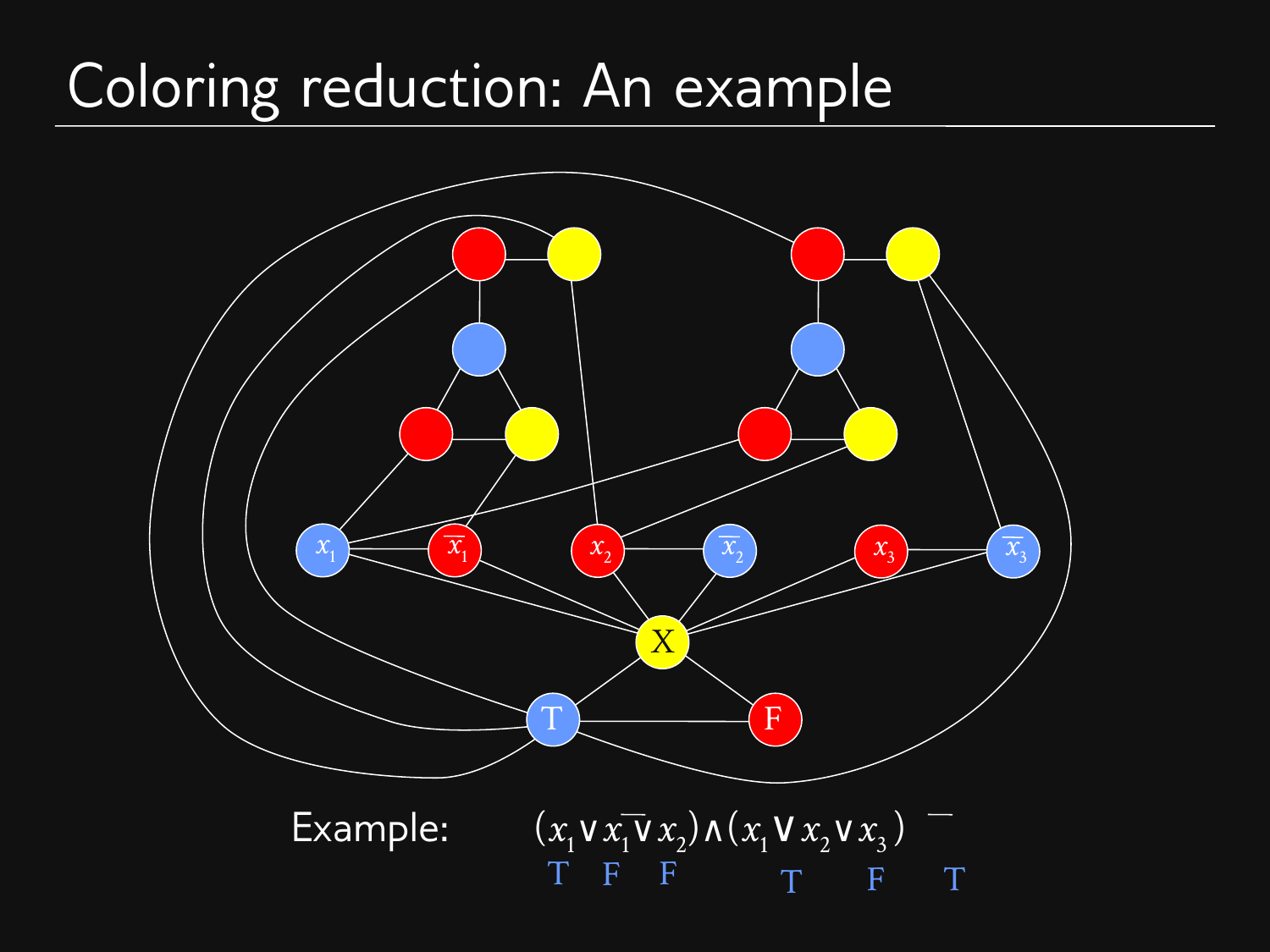

# Coloring reduction: An example

x1
x1
x2
x2
x3
x3

X

T
F

Example:
(x1∨x1∨x2)∧(x1∨x2∨x3 )
T
F
F
F
T
T